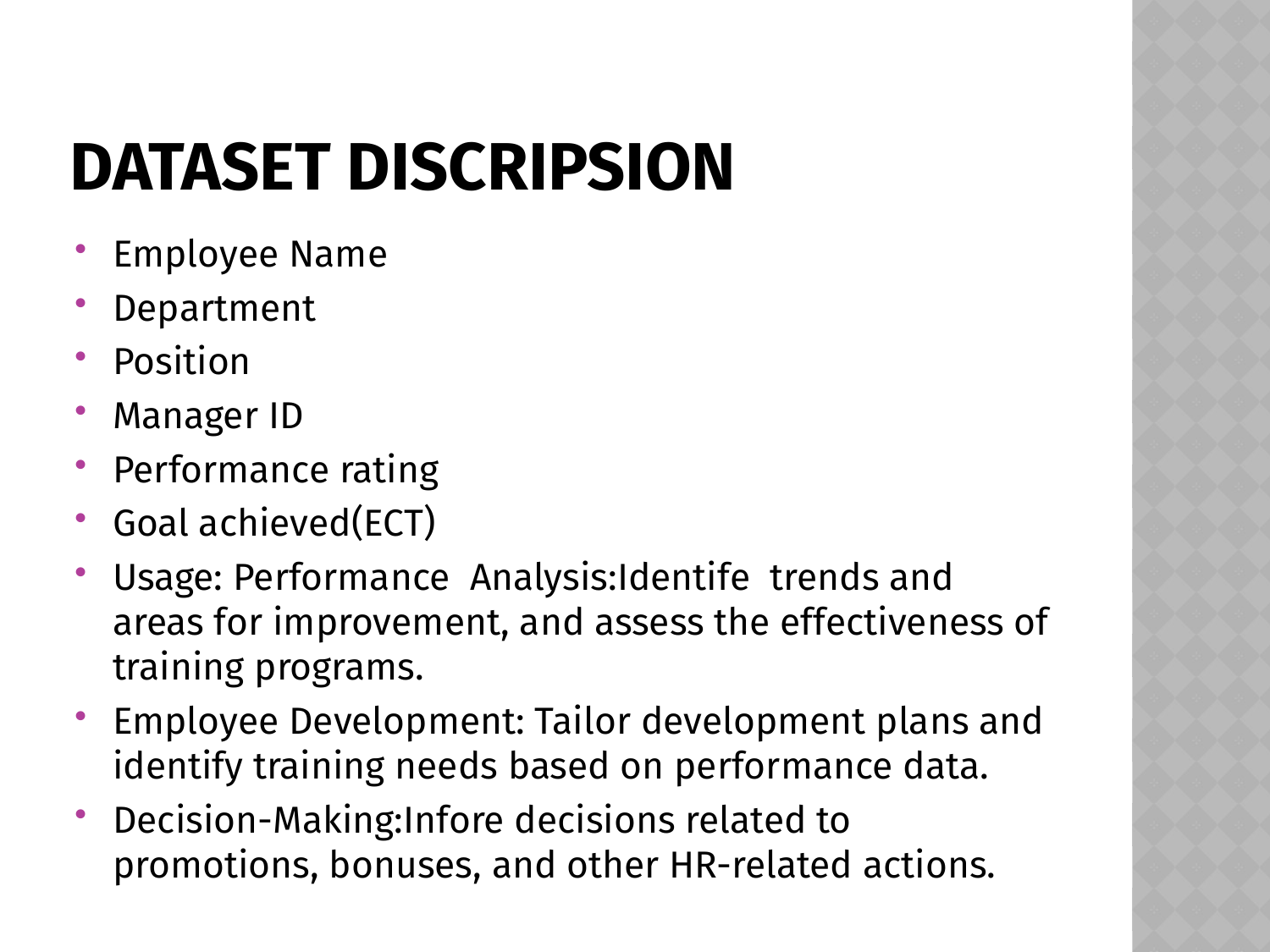

# Dataset discripsion
Employee Name
Department
Position
Manager ID
Performance rating
Goal achieved(ECT)
Usage: Performance  Analysis:Identife  trends and areas for improvement, and assess the effectiveness of training programs.
Employee Development: Tailor development plans and identify training needs based on performance data.
Decision-Making:Infore decisions related to promotions, bonuses, and other HR-related actions.